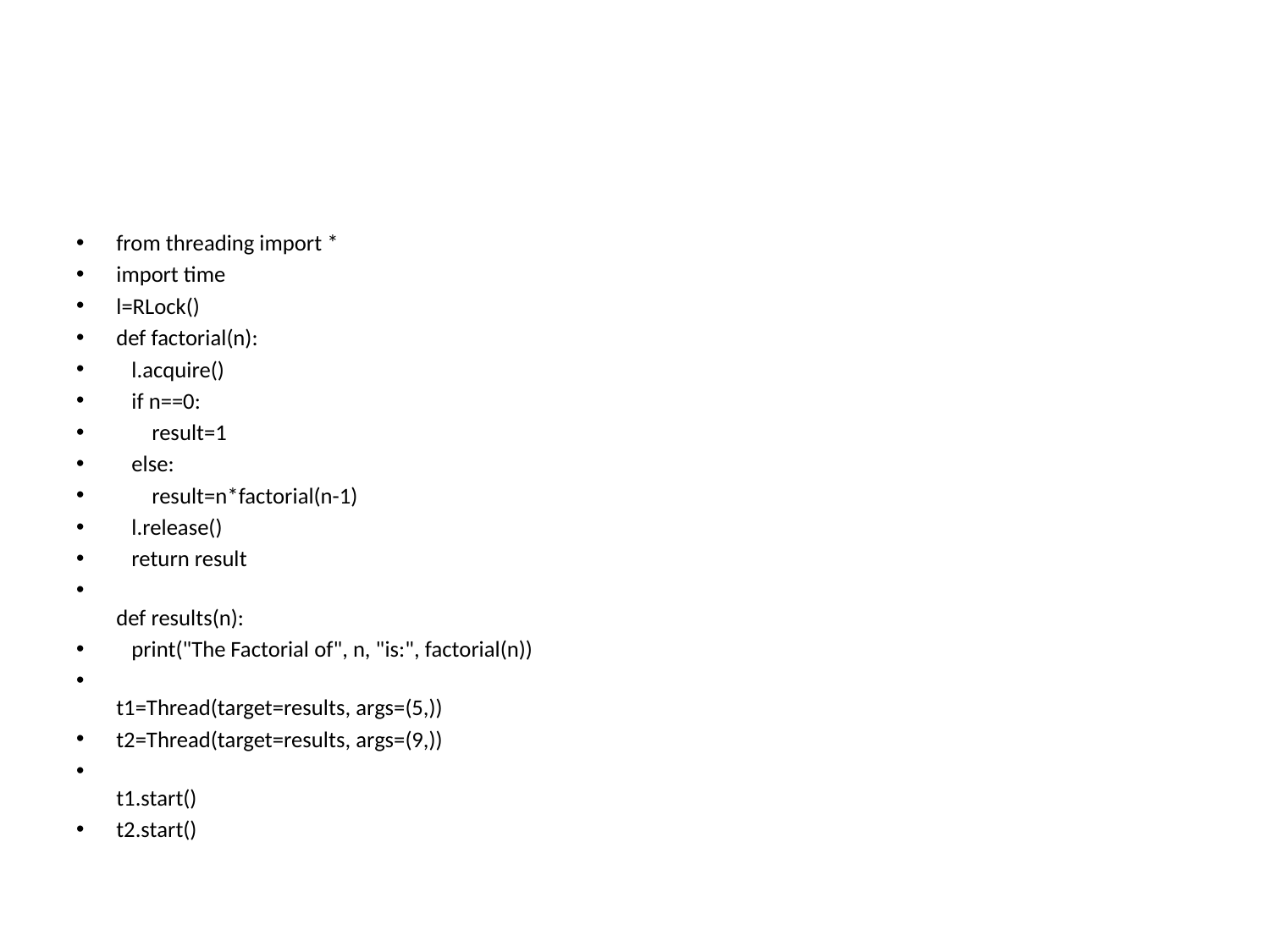

#
from threading import *
import time
l=RLock()
def factorial(n):
   l.acquire()
   if n==0:
       result=1
   else:
       result=n*factorial(n-1)
   l.release()
   return result
def results(n):
   print("The Factorial of", n, "is:", factorial(n))
t1=Thread(target=results, args=(5,))
t2=Thread(target=results, args=(9,))
t1.start()
t2.start()